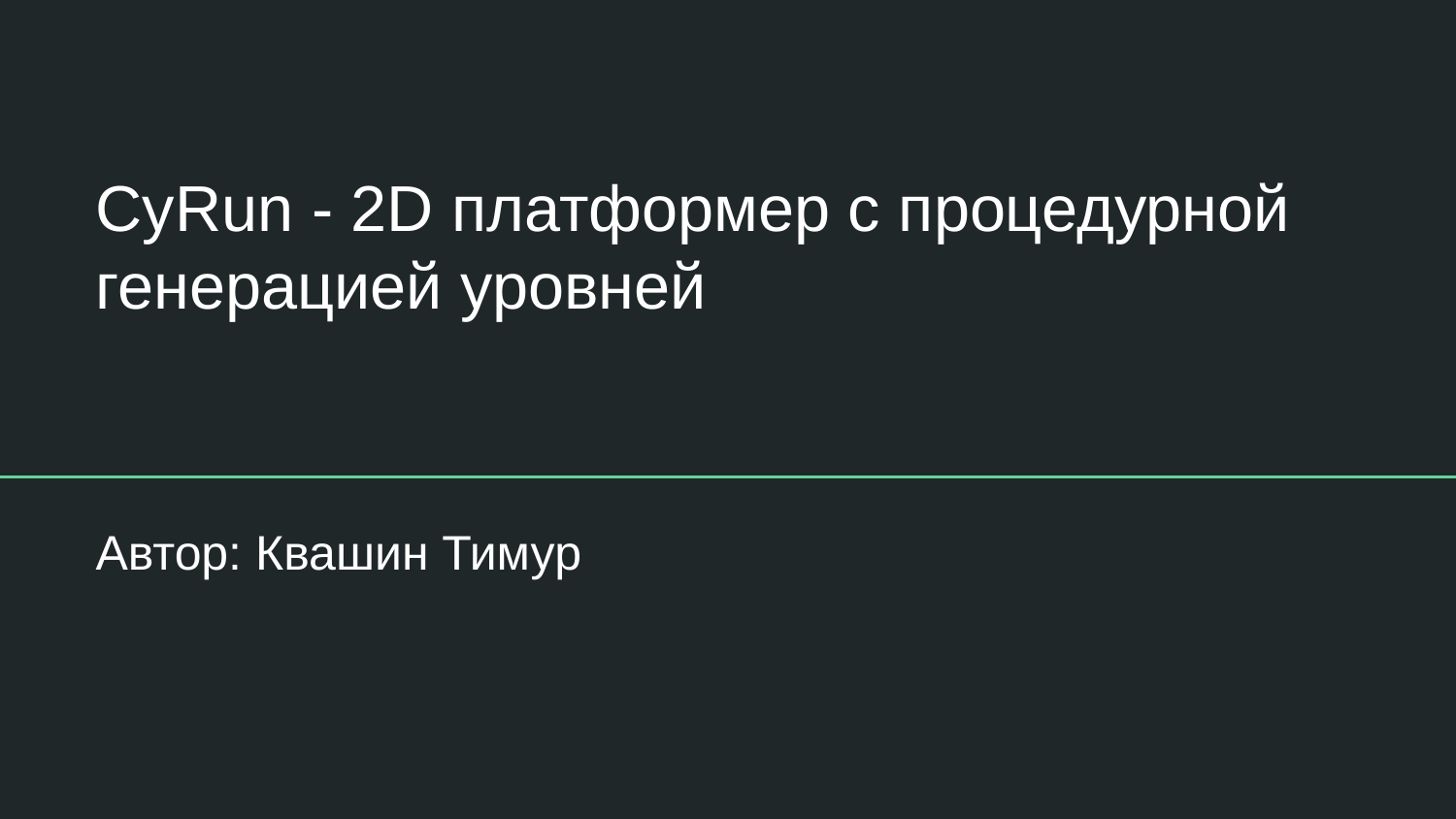

# CyRun - 2D платформер с процедурной генерацией уровней

Автор: Квашин Тимур